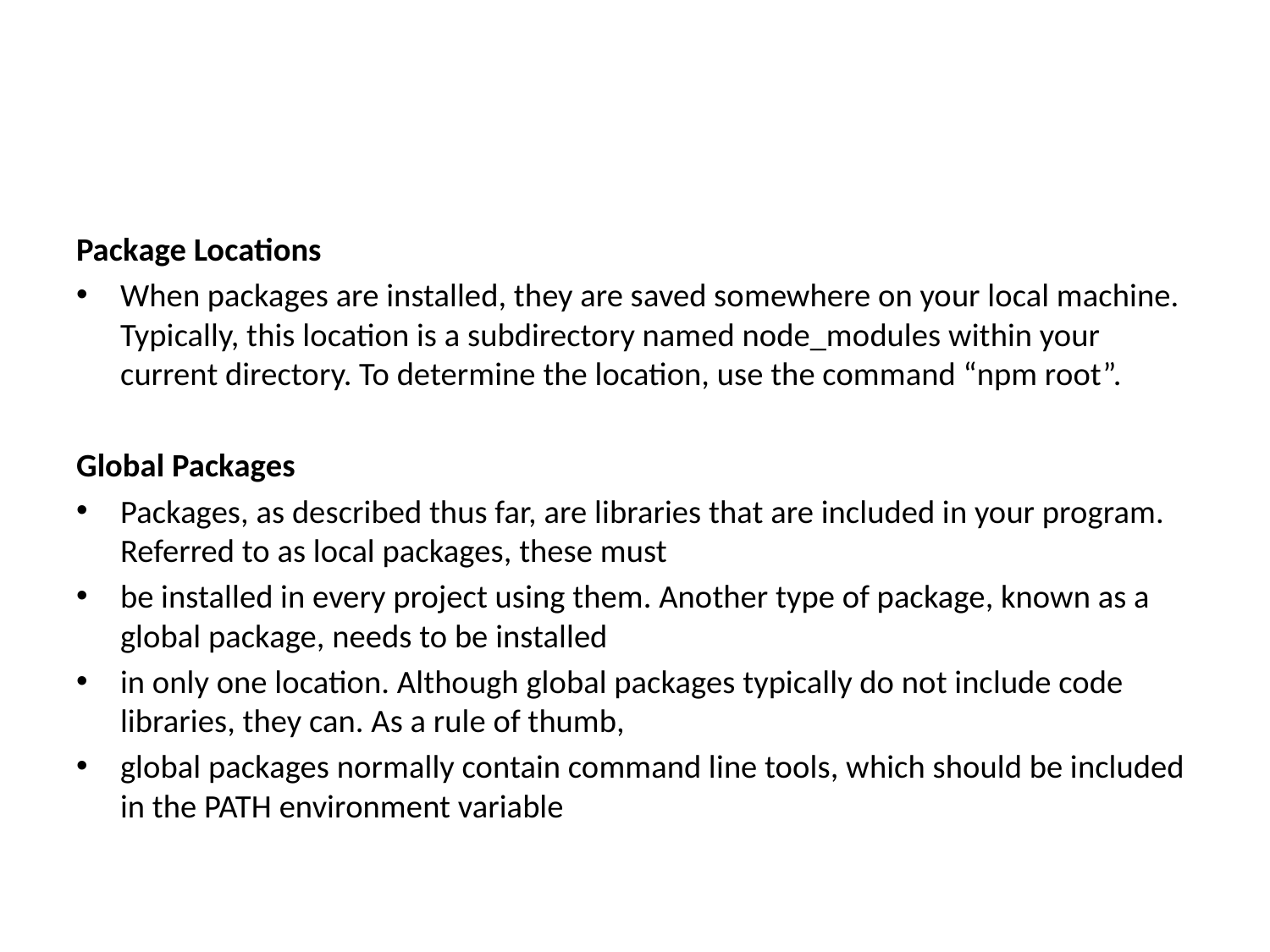

# The Node Module System
Package Locations
When packages are installed, they are saved somewhere on your local machine. Typically, this location is a subdirectory named node_modules within your current directory. To determine the location, use the command “npm root”.

Global Packages
Packages, as described thus far, are libraries that are included in your program. Referred to as local packages, these must
be installed in every project using them. Another type of package, known as a global package, needs to be installed
in only one location. Although global packages typically do not include code libraries, they can. As a rule of thumb,
global packages normally contain command line tools, which should be included in the PATH environment variable